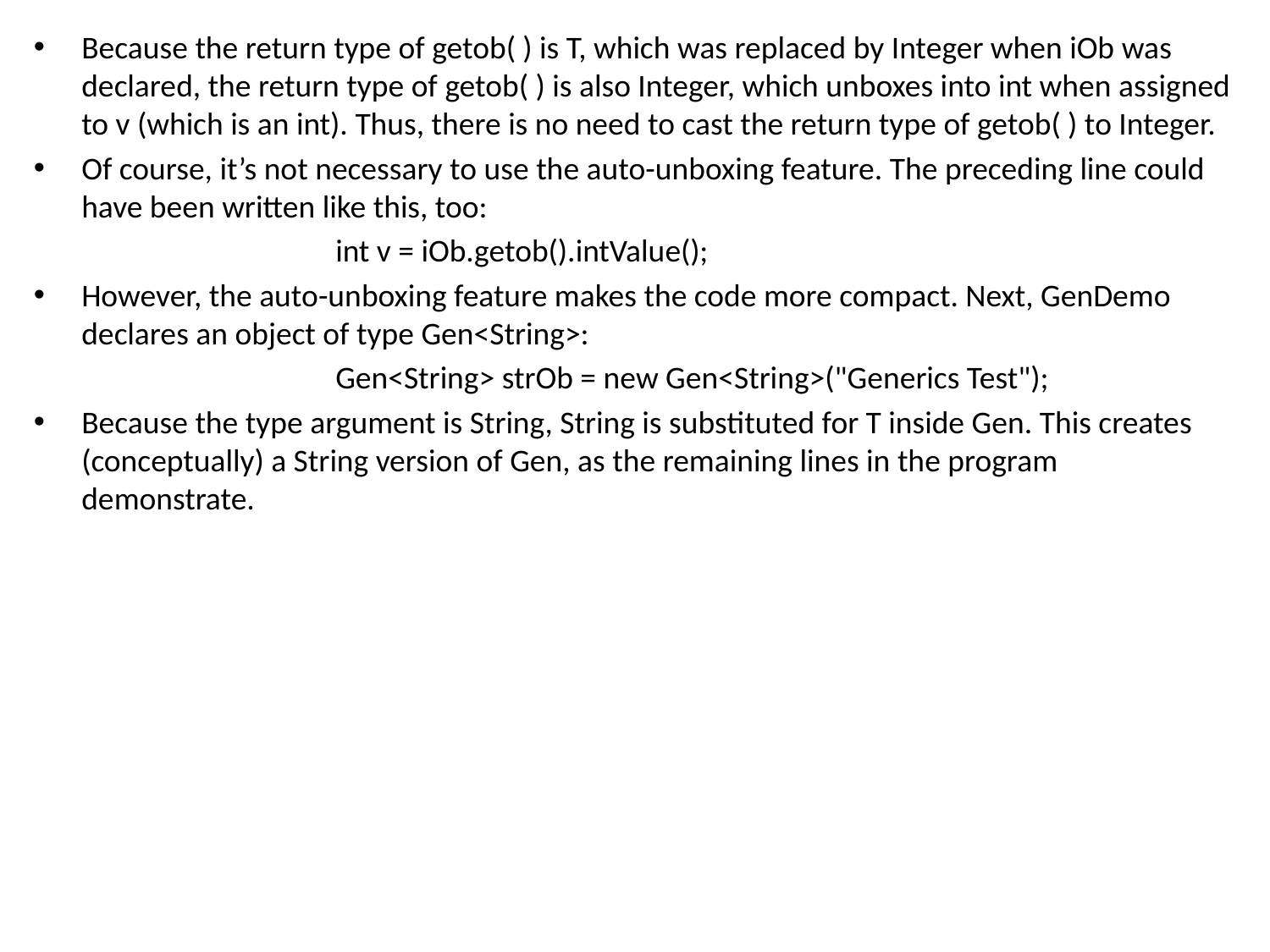

Because the return type of getob( ) is T, which was replaced by Integer when iOb was declared, the return type of getob( ) is also Integer, which unboxes into int when assigned to v (which is an int). Thus, there is no need to cast the return type of getob( ) to Integer.
Of course, it’s not necessary to use the auto-unboxing feature. The preceding line could have been written like this, too:
			int v = iOb.getob().intValue();
However, the auto-unboxing feature makes the code more compact. Next, GenDemo declares an object of type Gen<String>:
			Gen<String> strOb = new Gen<String>("Generics Test");
Because the type argument is String, String is substituted for T inside Gen. This creates (conceptually) a String version of Gen, as the remaining lines in the program demonstrate.